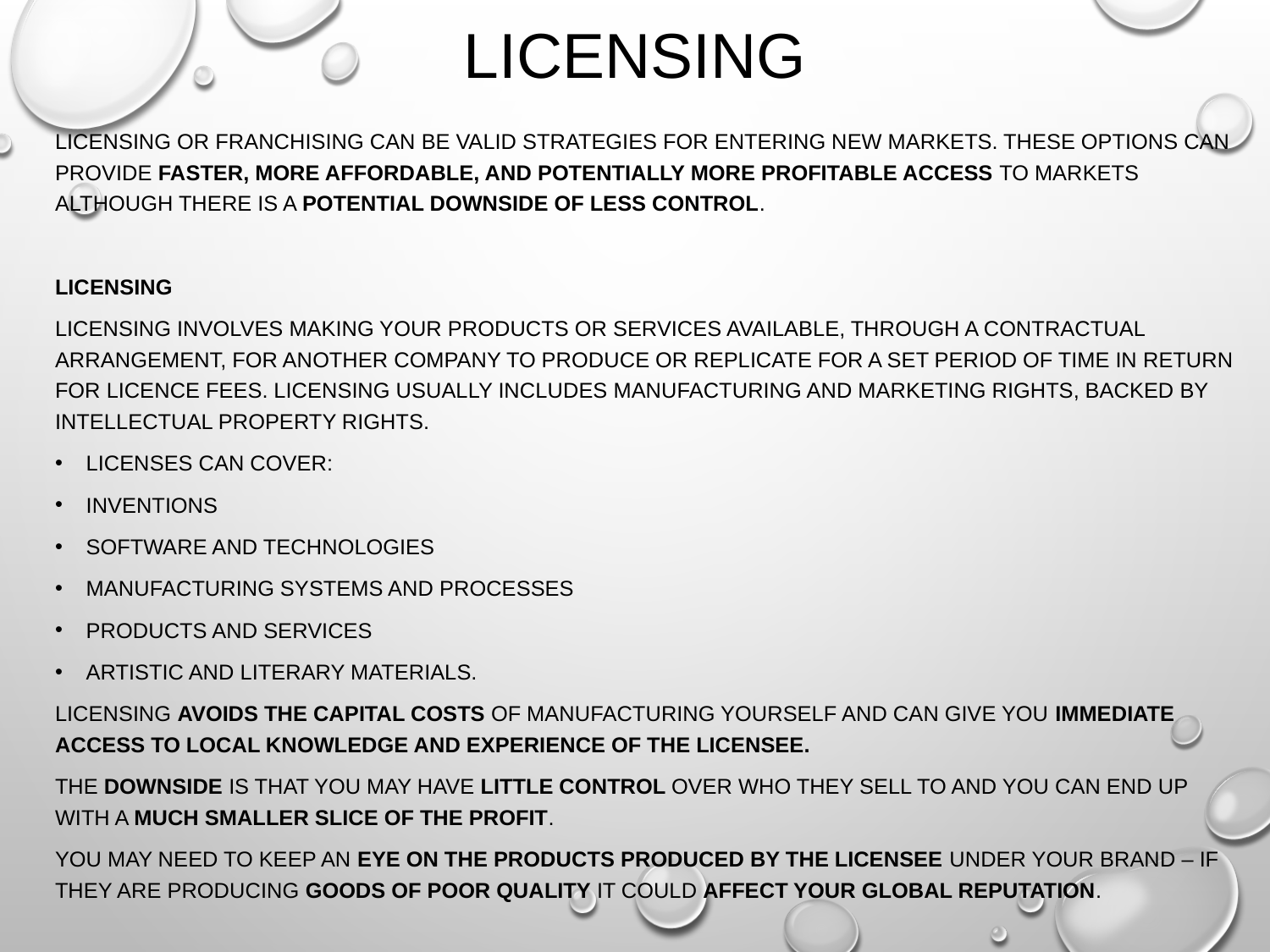

# Licensing
Licensing or franchising can be valid strategies for entering new markets. These options can provide faster, more affordable, and potentially more profitable access to markets although there is a potential downside of less control.

Licensing
Licensing involves making your products or services available, through a contractual arrangement, for another company to produce or replicate for a set period of time in return for licence fees. Licensing usually includes manufacturing and marketing rights, backed by intellectual property rights.
Licenses can cover:
inventions
software and technologies
manufacturing systems and processes
products and services
artistic and literary materials.
Licensing avoids the capital costs of manufacturing yourself and can give you immediate access to local knowledge and experience of the licensee.
The downside is that you may have little control over who they sell to and you can end up with a much smaller slice of the profit.
You may need to keep an eye on the products produced by the licensee under your brand – if they are producing goods of poor quality it could affect your global reputation.